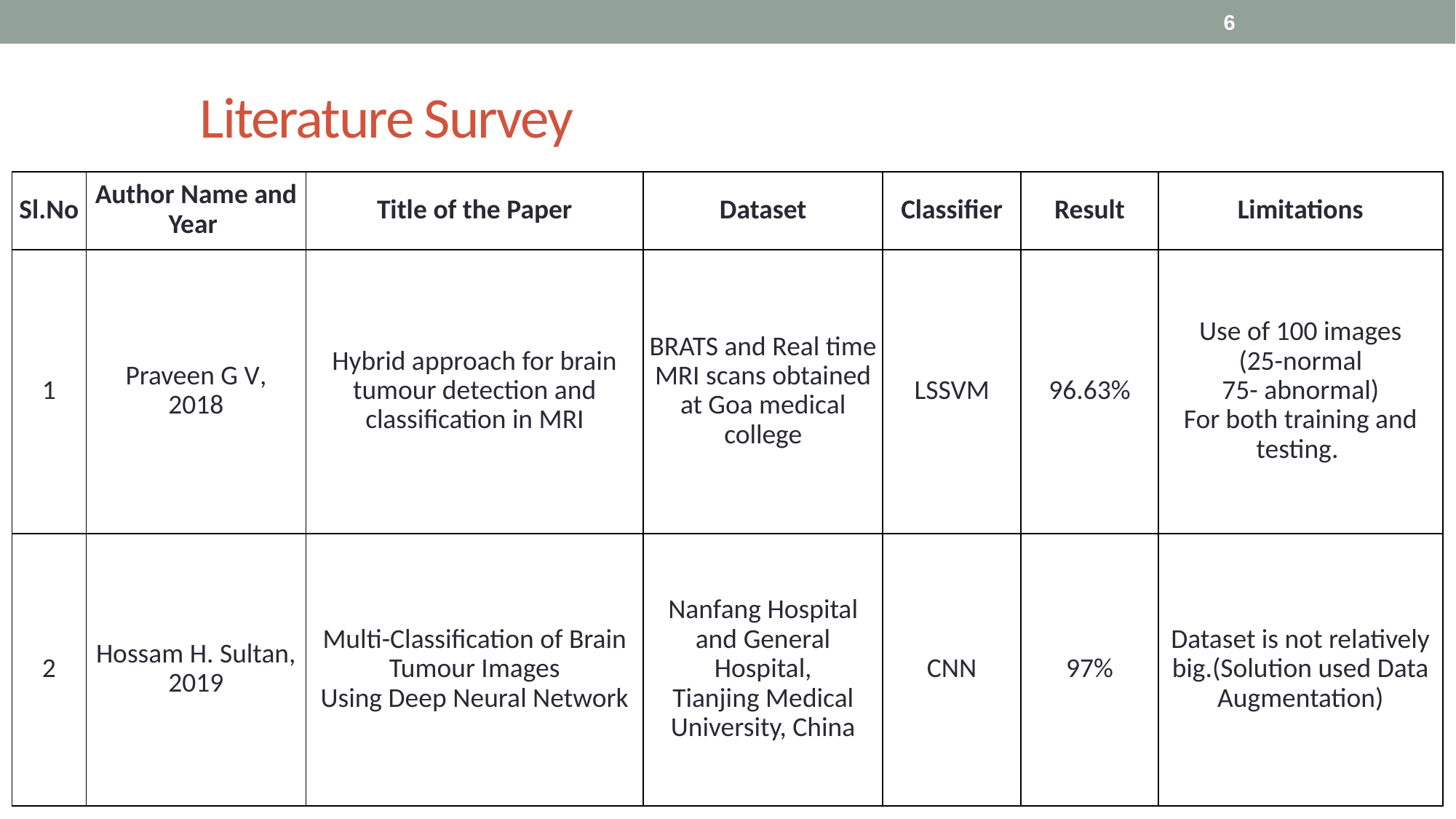

6
# Literature Survey
| Sl.No | Author Name and Year | Title of the Paper | Dataset | Classifier | Result | Limitations |
| --- | --- | --- | --- | --- | --- | --- |
| 1 | Praveen G V, 2018 | Hybrid approach for brain tumour detection and classification in MRI | BRATS and Real time MRI scans obtained at Goa medical college | LSSVM | 96.63% | Use of 100 images (25-normal 75- abnormal) For both training and testing. |
| 2 | Hossam H. Sultan, 2019 | Multi-Classification of Brain Tumour Images Using Deep Neural Network | Nanfang Hospital and General Hospital, Tianjing Medical University, China | CNN | 97% | Dataset is not relatively big.(Solution used Data Augmentation) |